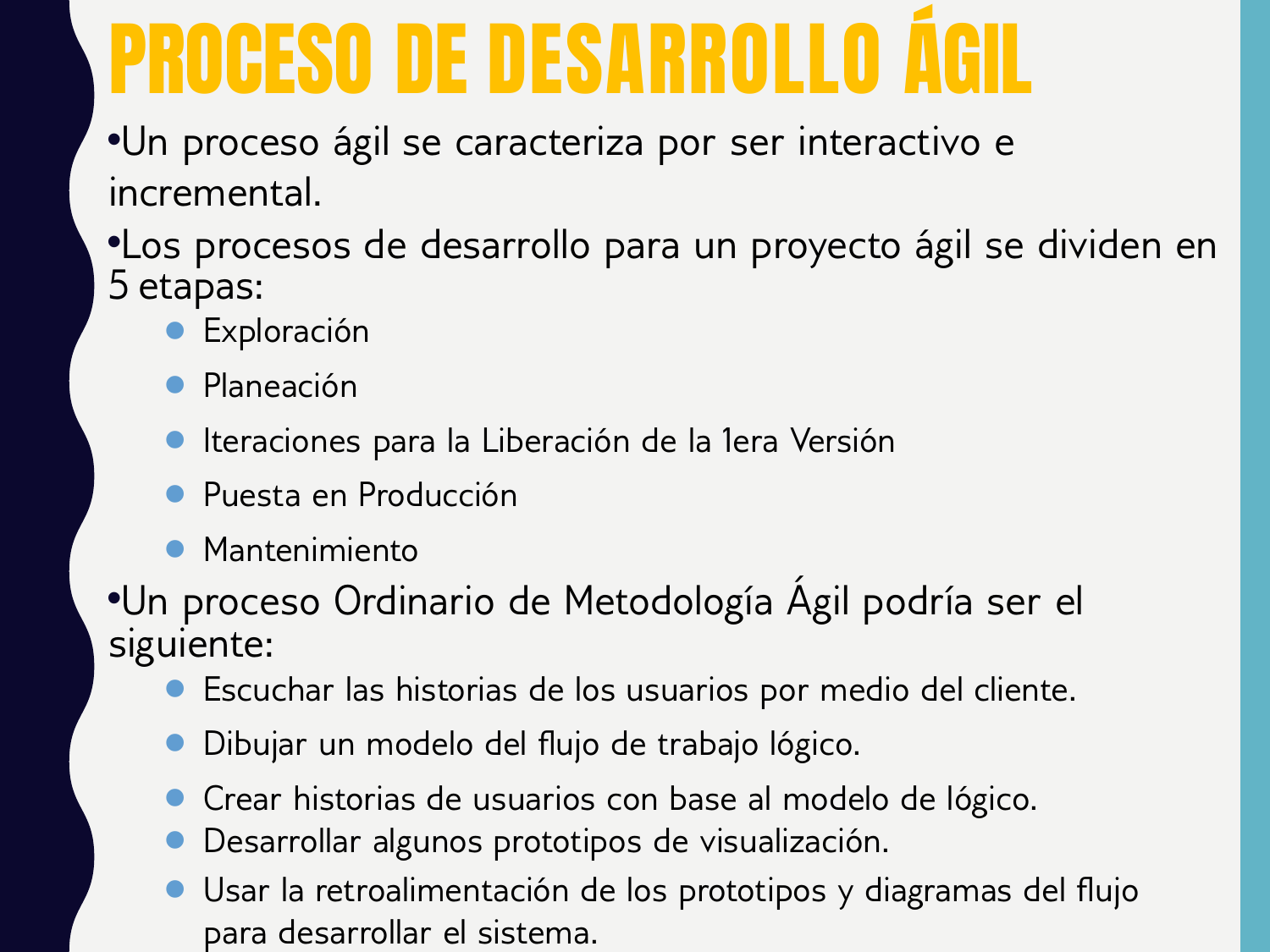

# Proceso de Desarrollo Ágil
Un proceso ágil se caracteriza por ser interactivo e incremental.
Los procesos de desarrollo para un proyecto ágil se dividen en 5 etapas:
Exploración
Planeación
Iteraciones para la Liberación de la 1era Versión
Puesta en Producción
Mantenimiento
Un proceso Ordinario de Metodología Ágil podría ser el siguiente:
Escuchar las historias de los usuarios por medio del cliente.
Dibujar un modelo del flujo de trabajo lógico.
Crear historias de usuarios con base al modelo de lógico.
Desarrollar algunos prototipos de visualización.
Usar la retroalimentación de los prototipos y diagramas del flujo para desarrollar el sistema.